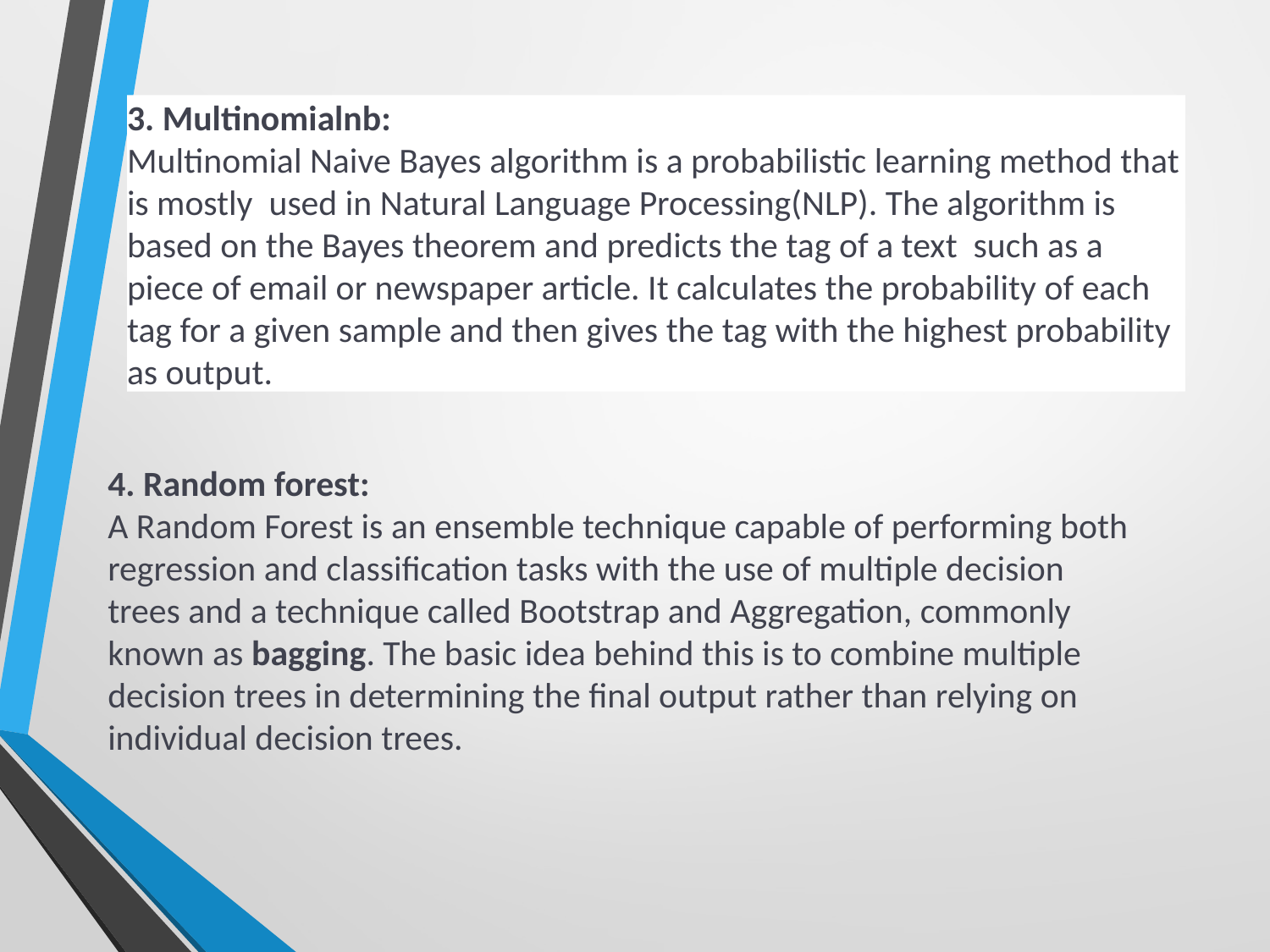

3. Multinomialnb:
Multinomial Naive Bayes algorithm is a probabilistic learning method that
is mostly  used in Natural Language Processing(NLP). The algorithm is based on the Bayes theorem and predicts the tag of a text  such as a piece of email or newspaper article. It calculates the probability of each tag for a given sample and then gives the tag with the highest probability as output.
4. Random forest:
A Random Forest is an ensemble technique capable of performing both regression and classification tasks with the use of multiple decision trees and a technique called Bootstrap and Aggregation, commonly known as bagging. The basic idea behind this is to combine multiple decision trees in determining the final output rather than relying on individual decision trees.